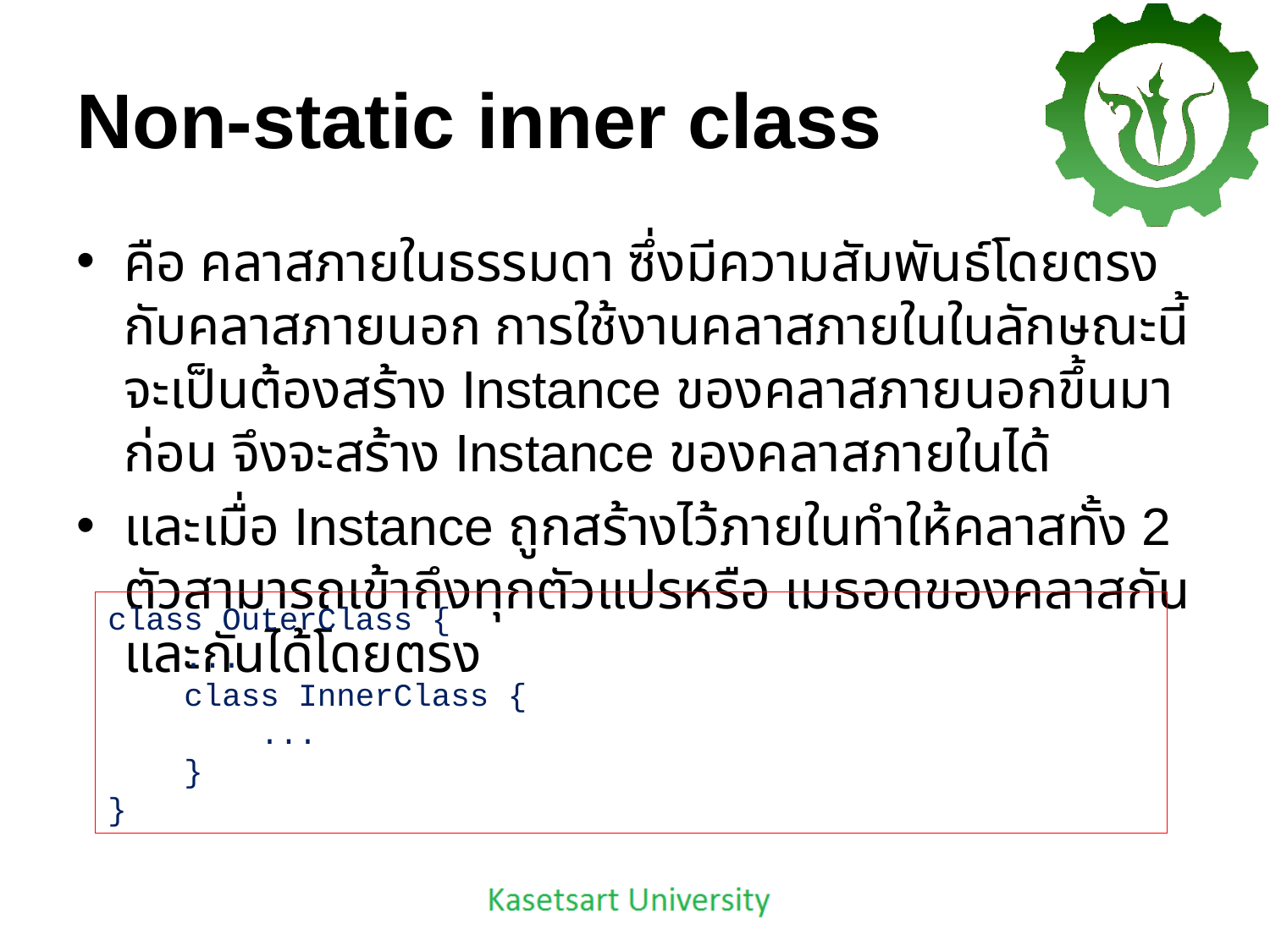

# Non-static inner class
คือ คลาสภายในธรรมดา ซึ่งมีความสัมพันธ์โดยตรงกับคลาสภายนอก การใช้งานคลาสภายในในลักษณะนี้จะเป็นต้องสร้าง Instance ของคลาสภายนอกขึ้นมาก่อน จึงจะสร้าง Instance ของคลาสภายในได้
และเมื่อ Instance ถูกสร้างไว้ภายในทำให้คลาสทั้ง 2 ตัวสามารถเข้าถึงทุกตัวแปรหรือ เมธอดของคลาสกันและกันได้โดยตรง

class OuterClass {
    ...
    class InnerClass {
        ...
    }
}